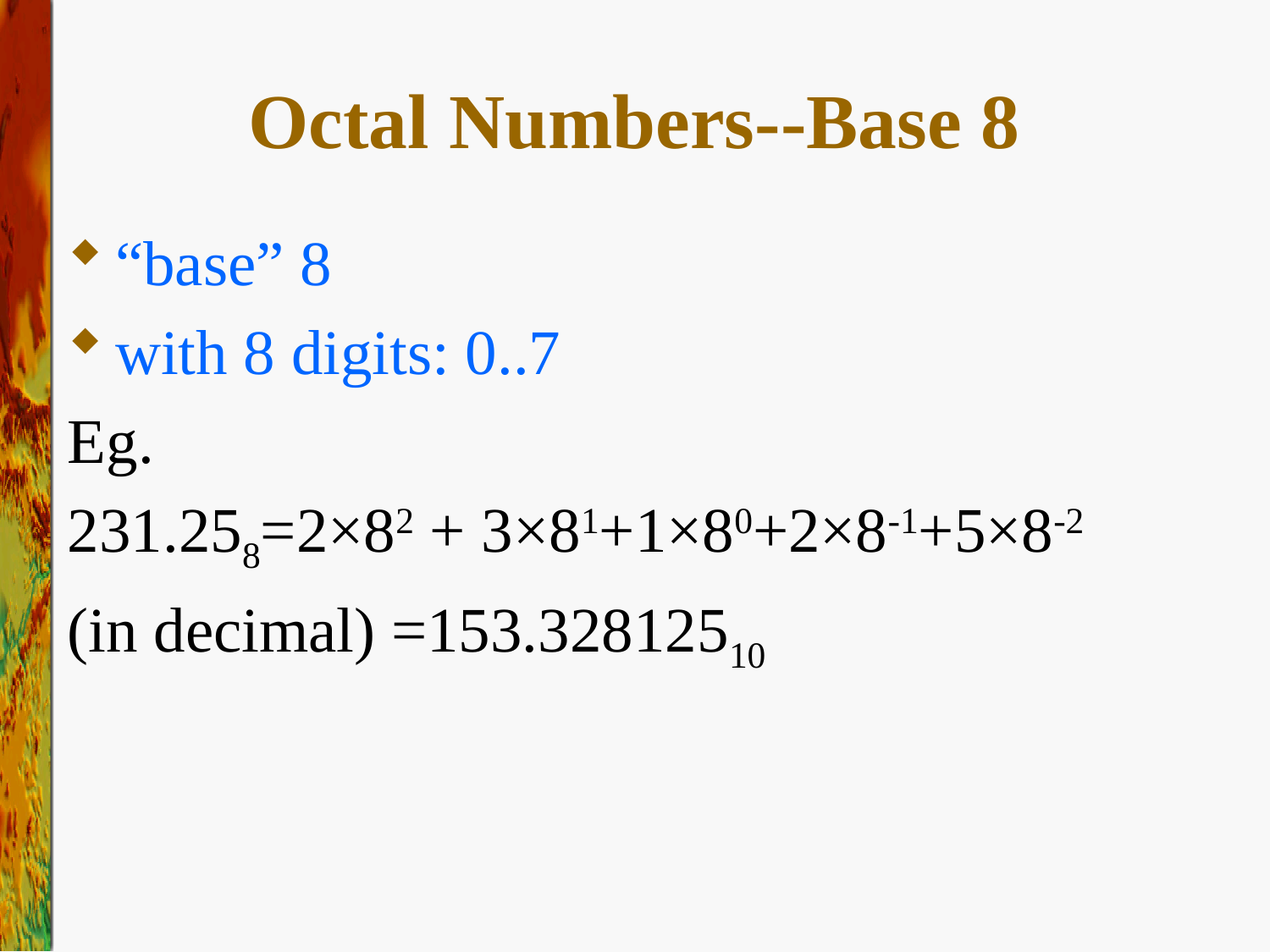

# Octal Numbers--Base 8
“base” 8
with 8 digits: 0..7
Eg.
231.258=2×82 + 3×81+1×80+2×8-1+5×8-2
(in decimal) =153.32812510